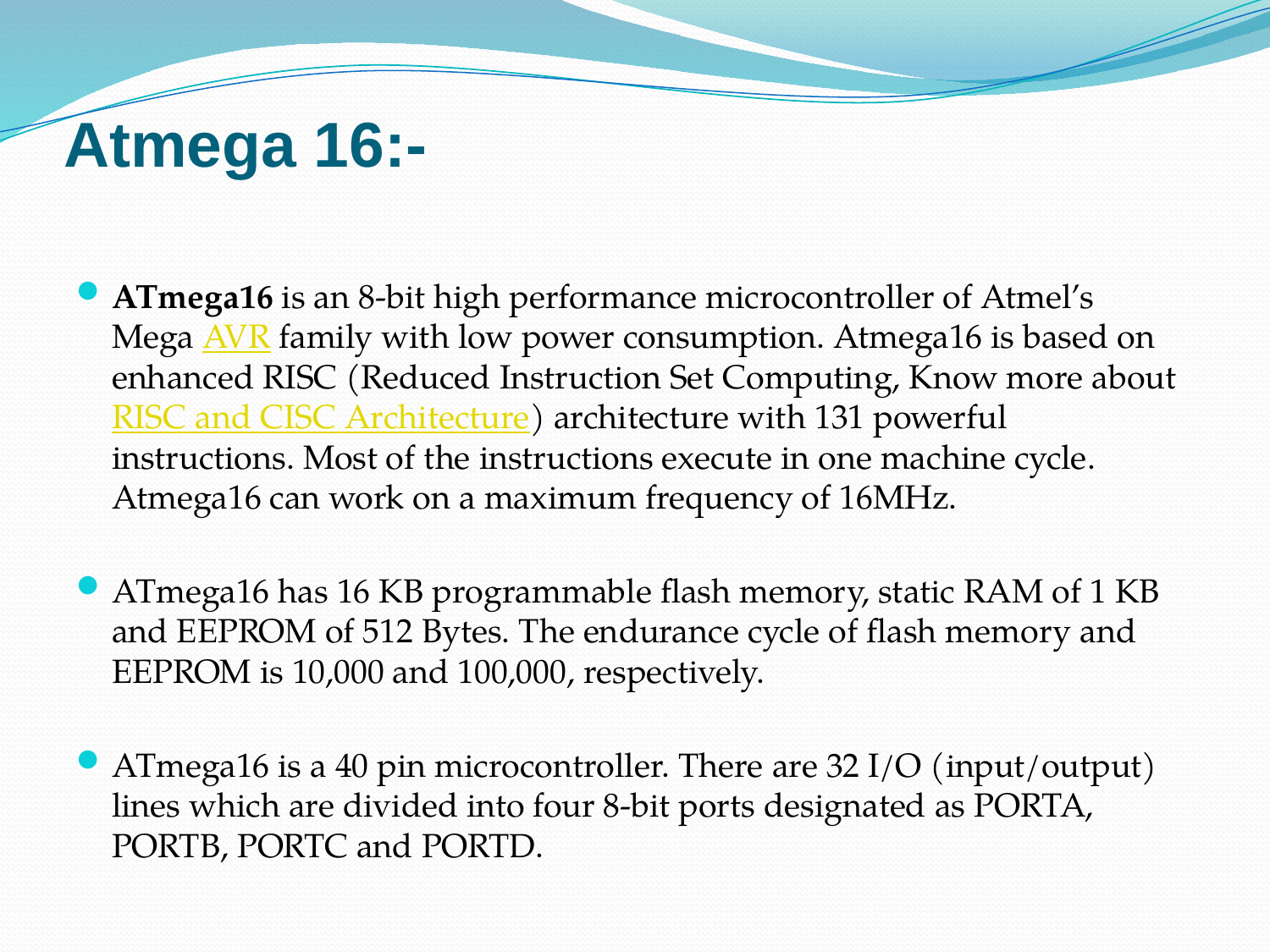

# Atmega 16:-
ATmega16 is an 8-bit high performance microcontroller of Atmel’s Mega AVR family with low power consumption. Atmega16 is based on enhanced RISC (Reduced Instruction Set Computing, Know more about RISC and CISC Architecture) architecture with 131 powerful instructions. Most of the instructions execute in one machine cycle. Atmega16 can work on a maximum frequency of 16MHz.

ATmega16 has 16 KB programmable flash memory, static RAM of 1 KB and EEPROM of 512 Bytes. The endurance cycle of flash memory and EEPROM is 10,000 and 100,000, respectively.

ATmega16 is a 40 pin microcontroller. There are 32 I/O (input/output) lines which are divided into four 8-bit ports designated as PORTA, PORTB, PORTC and PORTD.